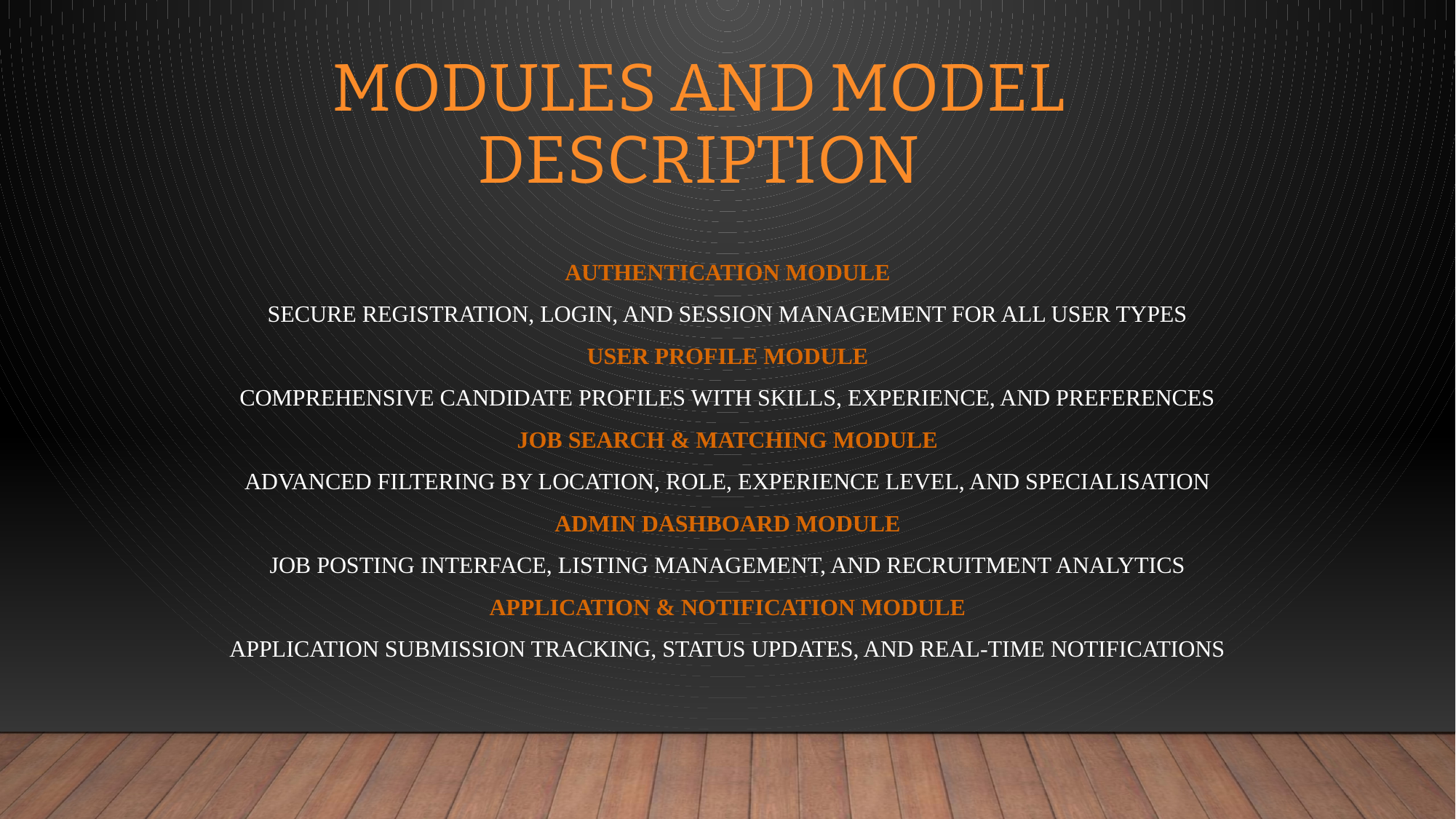

# MODULES AND MODEL DESCRIPTION
Authentication Module
Secure registration, login, and session management for all user types
User Profile Module
Comprehensive candidate profiles with skills, experience, and preferences
Job Search & Matching Module
Advanced filtering by location, role, experience level, and specialisation
Admin Dashboard Module
Job posting interface, listing management, and recruitment analytics
Application & Notification Module
Application submission tracking, status updates, and real-time notifications